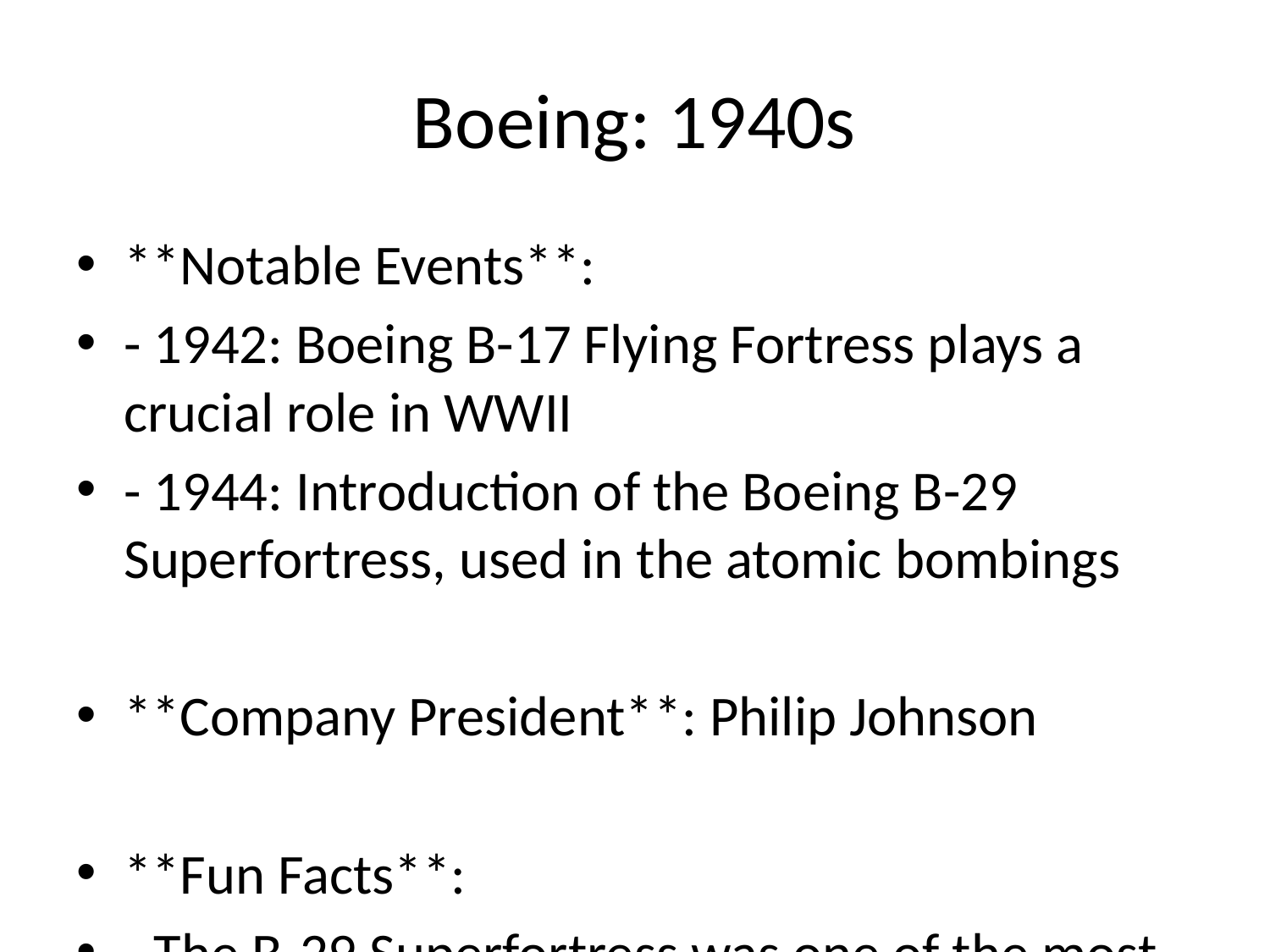

# Boeing: 1940s
**Notable Events**:
- 1942: Boeing B-17 Flying Fortress plays a crucial role in WWII
- 1944: Introduction of the Boeing B-29 Superfortress, used in the atomic bombings

**Company President**: Philip Johnson

**Fun Facts**:
- The B-29 Superfortress was one of the most technologically advanced bombers of WWII.